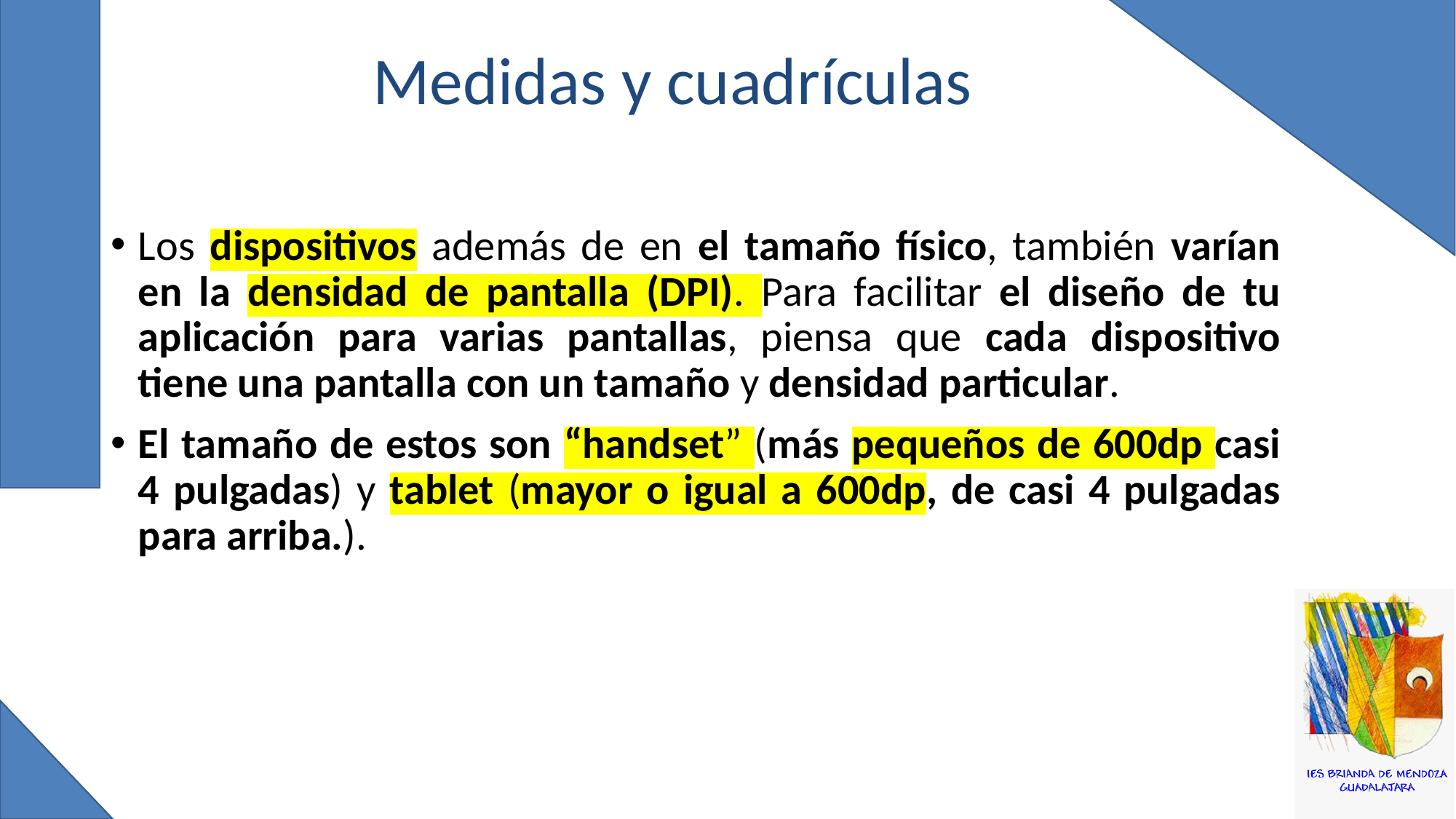

# Medidas y cuadrículas
Los dispositivos además de en el tamaño físico, también varían en la densidad de pantalla (DPI). Para facilitar el diseño de tu aplicación para varias pantallas, piensa que cada dispositivo tiene una pantalla con un tamaño y densidad particular.
El tamaño de estos son “handset” (más pequeños de 600dp casi 4 pulgadas) y tablet (mayor o igual a 600dp, de casi 4 pulgadas para arriba.).